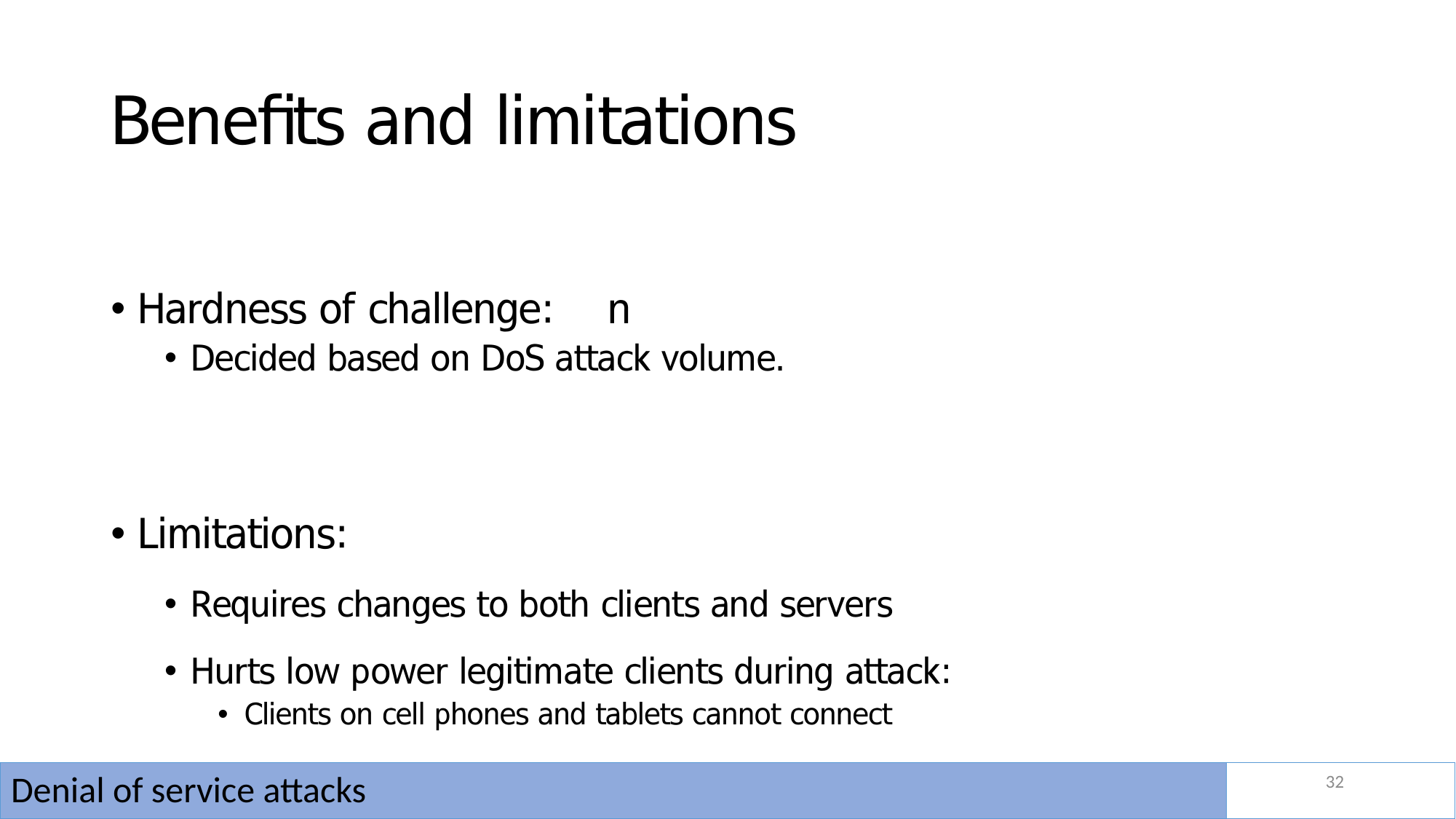

# Benefits and limitations

Hardness of challenge:    n
Decided based on DoS attack volume.

Limitations:
Requires changes to both clients and servers
Hurts low power legitimate clients during attack:
Clients on cell phones and tablets cannot connect

32
Denial of service attacks